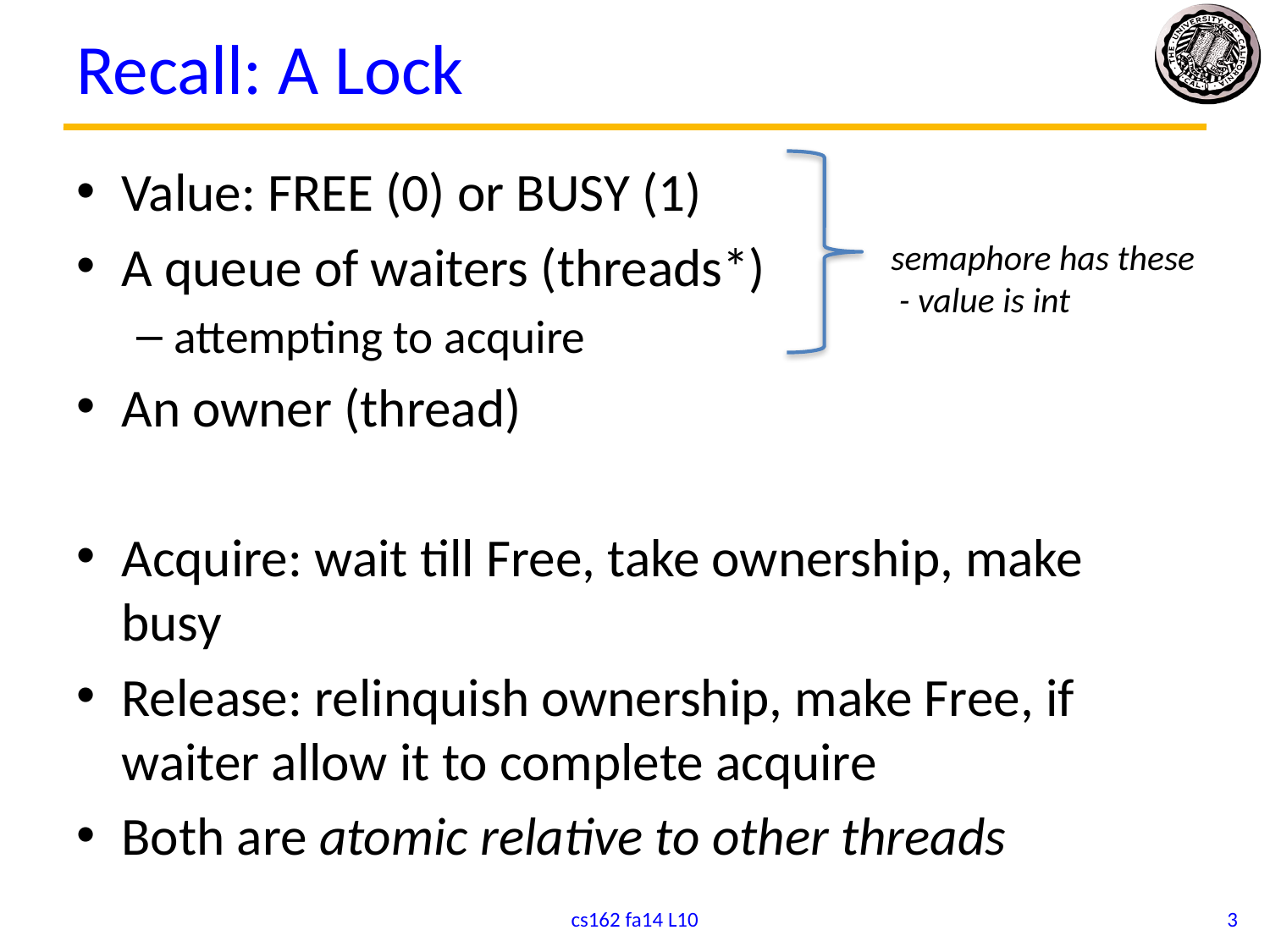

# Recall: A Lock
Value: FREE (0) or BUSY (1)
A queue of waiters (threads*)
attempting to acquire
An owner (thread)

Acquire: wait till Free, take ownership, make busy
Release: relinquish ownership, make Free, if waiter allow it to complete acquire
Both are atomic relative to other threads

semaphore has these
 - value is int
cs162 fa14 L10
3